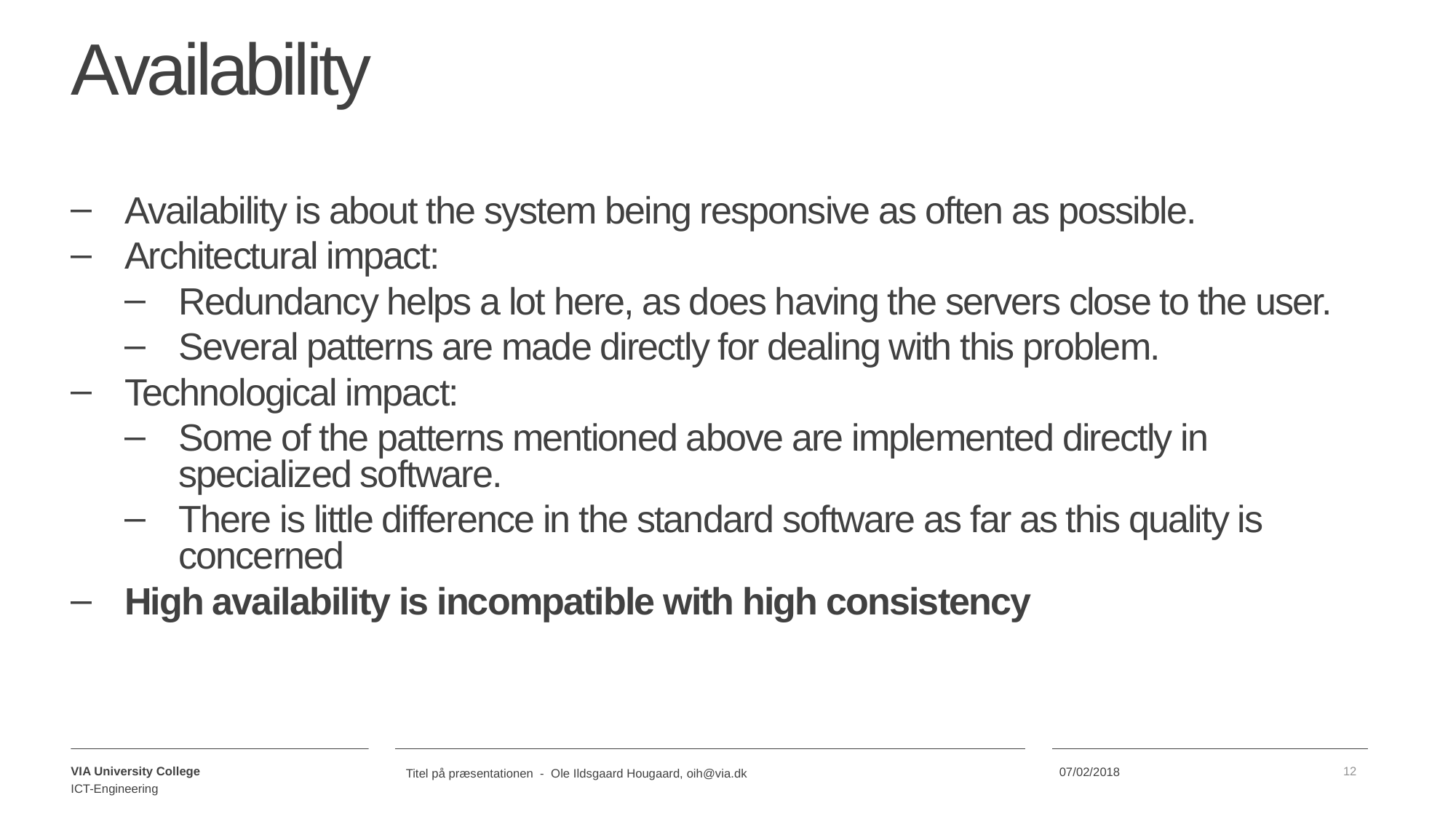

# Availability
Availability is about the system being responsive as often as possible.
Architectural impact:
Redundancy helps a lot here, as does having the servers close to the user.
Several patterns are made directly for dealing with this problem.
Technological impact:
Some of the patterns mentioned above are implemented directly in specialized software.
There is little difference in the standard software as far as this quality is concerned
High availability is incompatible with high consistency
12
07/02/2018
Titel på præsentationen  -  Ole Ildsgaard Hougaard, oih@via.dk